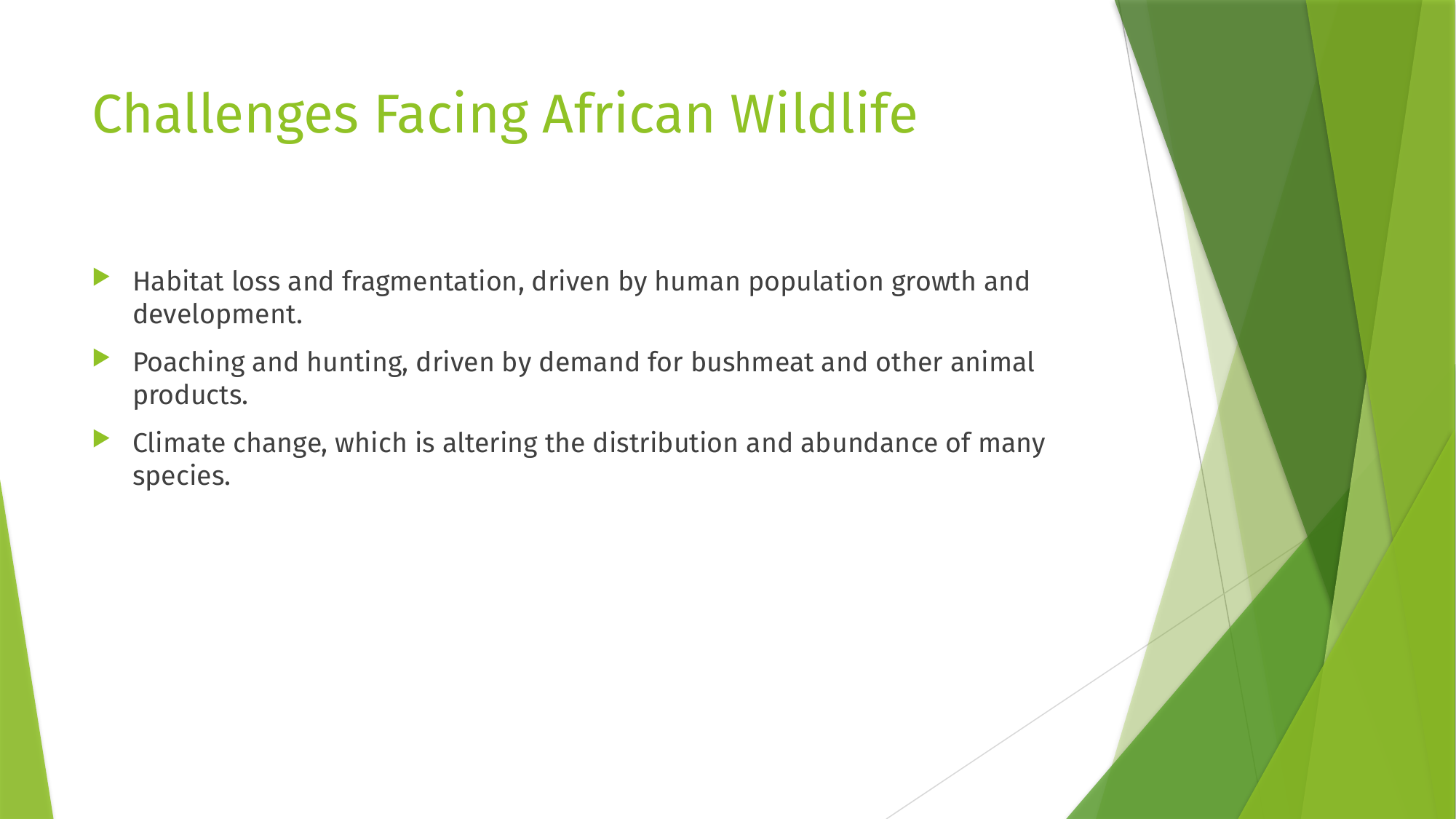

# Challenges Facing African Wildlife
Habitat loss and fragmentation, driven by human population growth and development.
Poaching and hunting, driven by demand for bushmeat and other animal products.
Climate change, which is altering the distribution and abundance of many species.